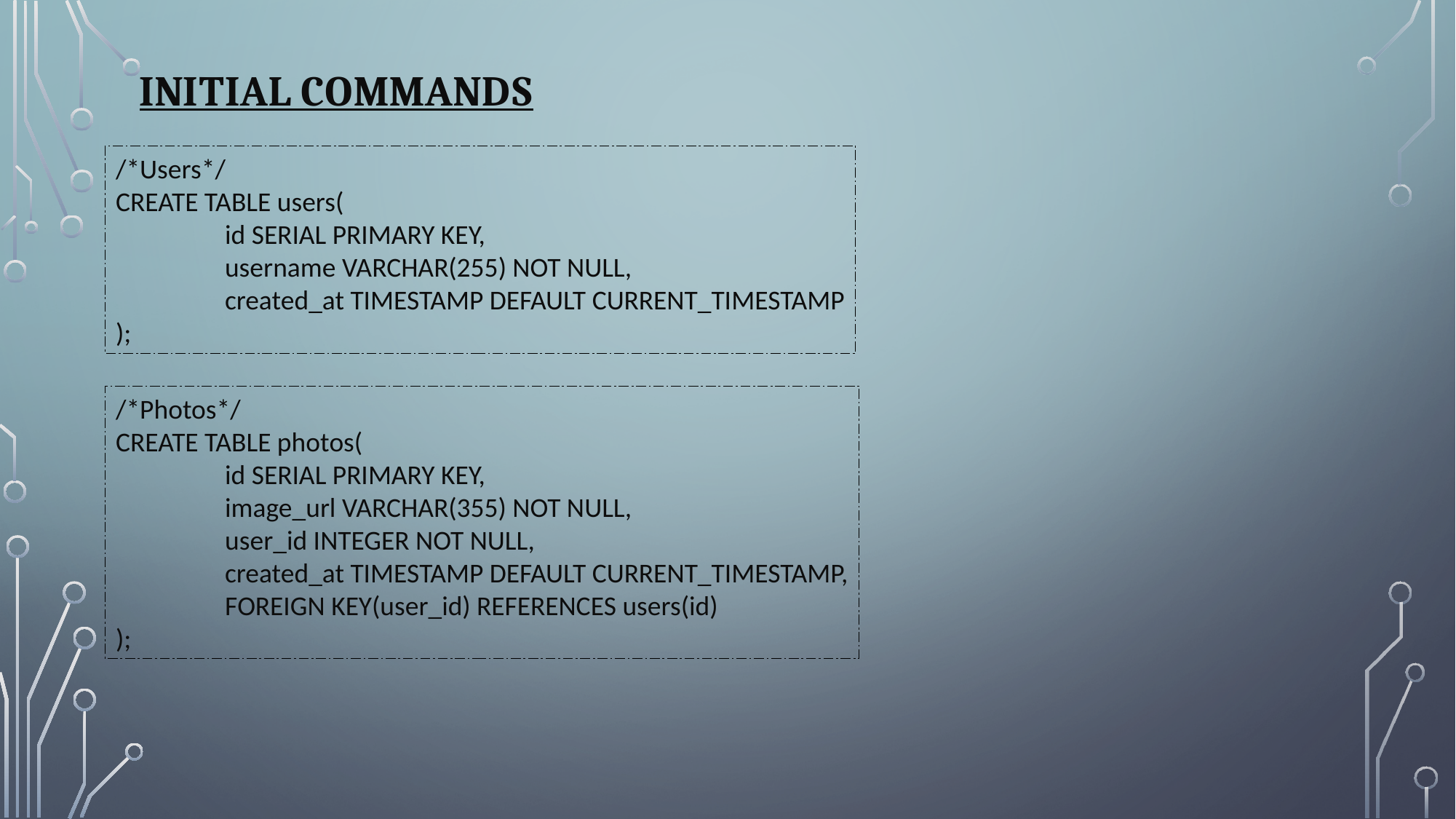

# Initial Commands
/*Users*/
CREATE TABLE users(
	id SERIAL PRIMARY KEY,
	username VARCHAR(255) NOT NULL,
	created_at TIMESTAMP DEFAULT CURRENT_TIMESTAMP
);
/*Photos*/
CREATE TABLE photos(
	id SERIAL PRIMARY KEY,
	image_url VARCHAR(355) NOT NULL,
	user_id INTEGER NOT NULL,
	created_at TIMESTAMP DEFAULT CURRENT_TIMESTAMP,
	FOREIGN KEY(user_id) REFERENCES users(id)
);